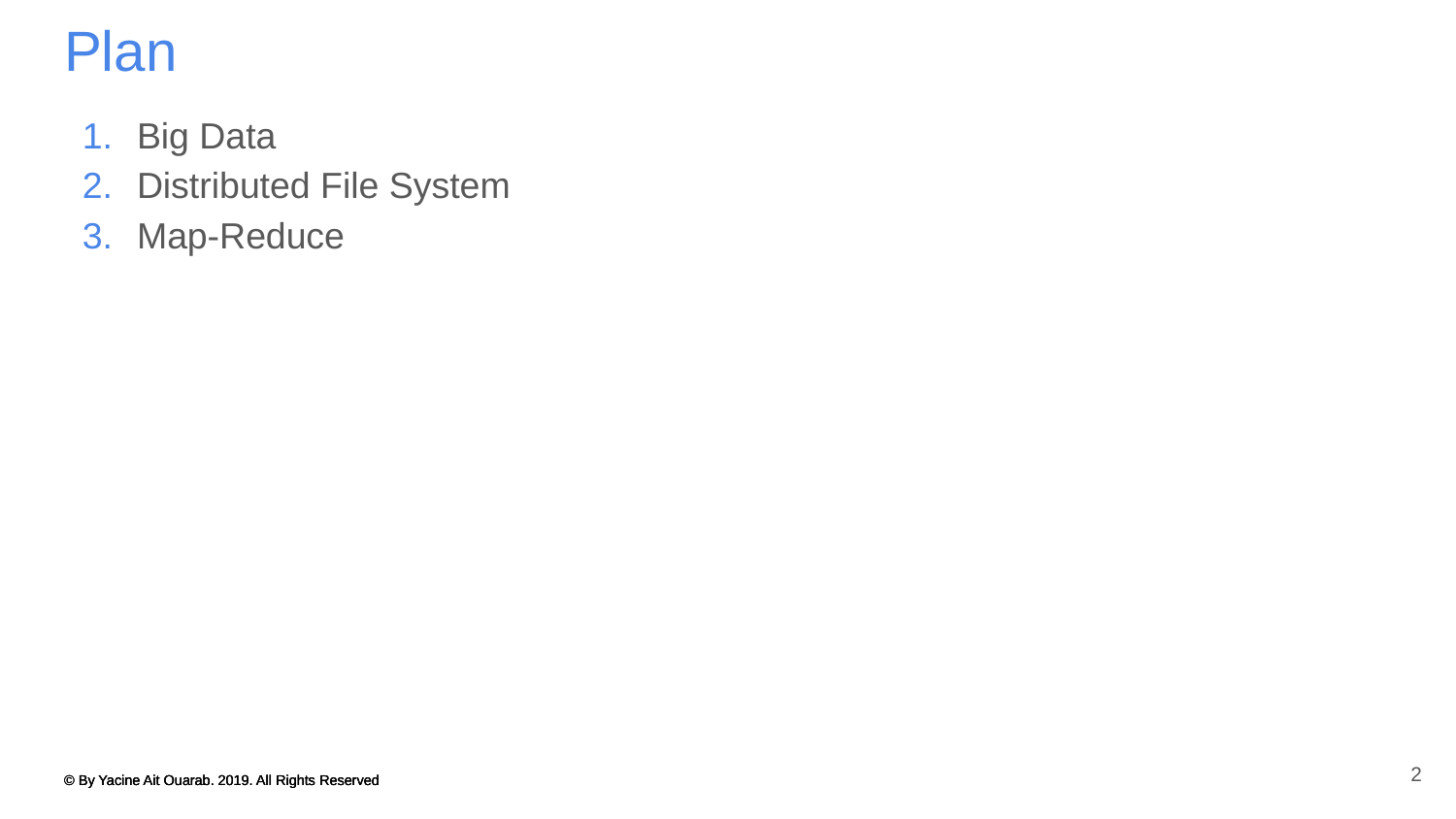

# Plan
Big Data
Distributed File System
Map-Reduce
2